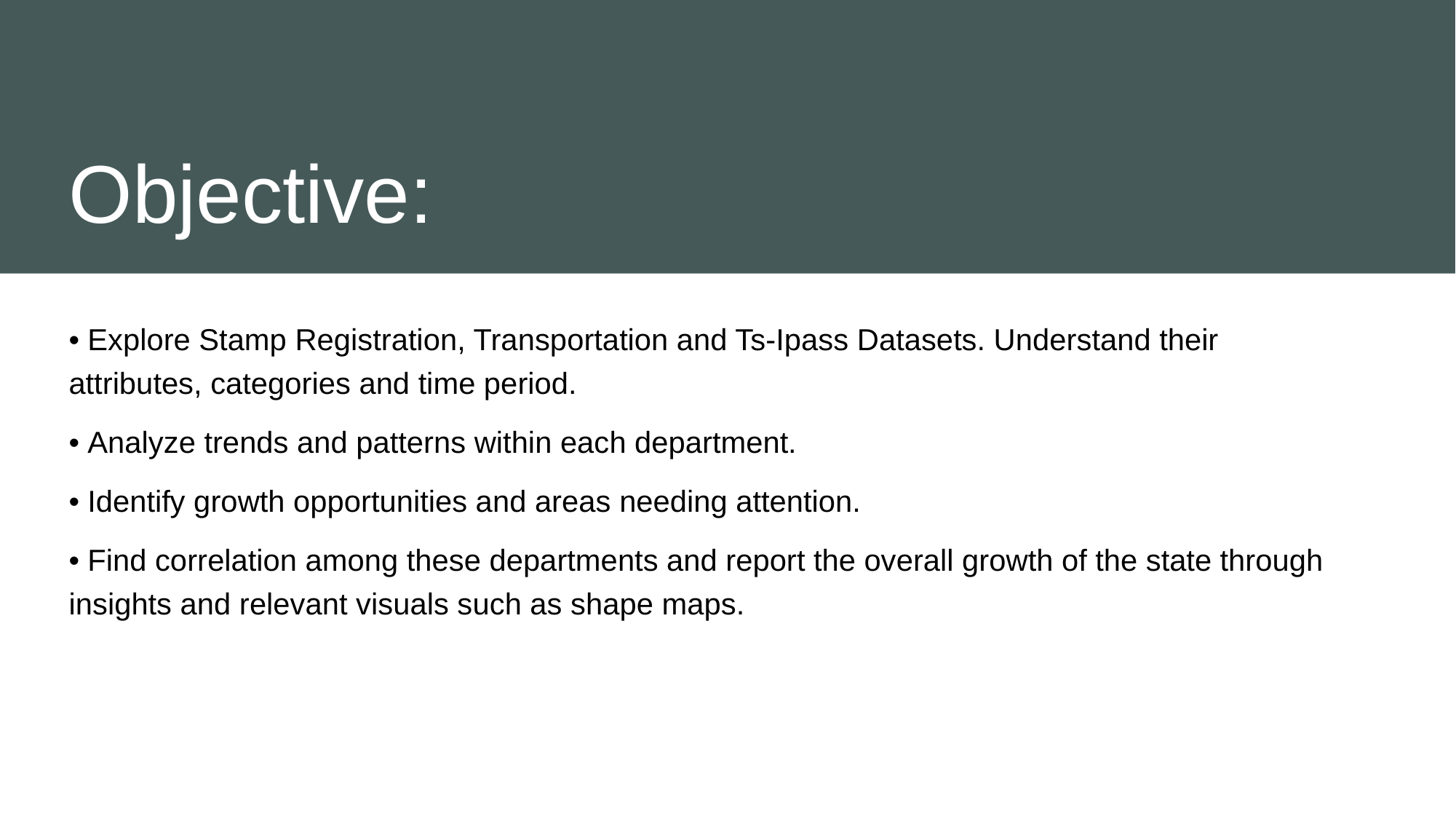

# Objective:
• Explore Stamp Registration, Transportation and Ts-Ipass Datasets. Understand their attributes, categories and time period.
• Analyze trends and patterns within each department.
• Identify growth opportunities and areas needing attention.
• Find correlation among these departments and report the overall growth of the state through insights and relevant visuals such as shape maps.